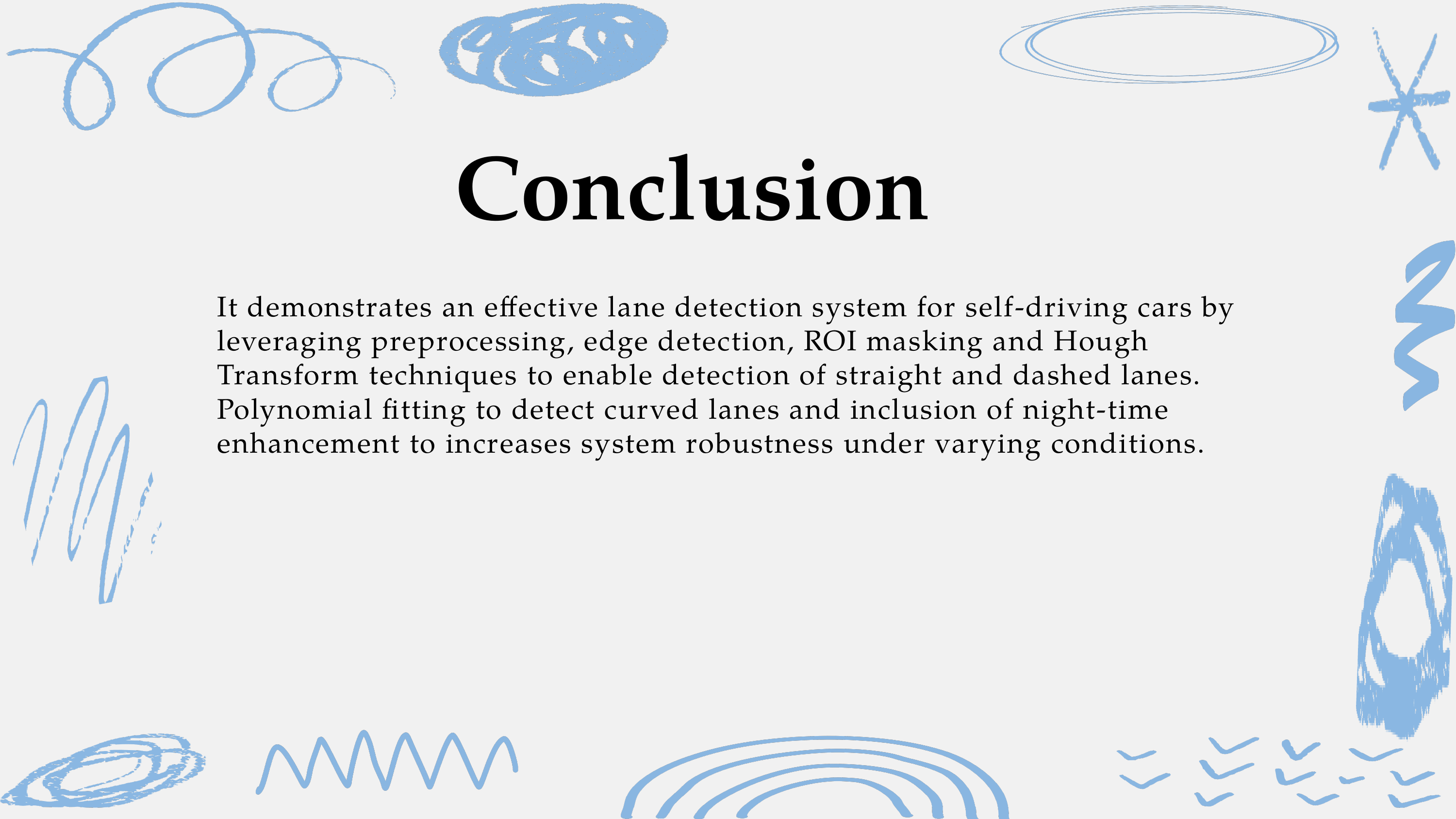

Conclusion

It demonstrates an effective lane detection system for self-driving cars by leveraging preprocessing, edge detection, ROI masking and Hough Transform techniques to enable detection of straight and dashed lanes. Polynomial fitting to detect curved lanes and inclusion of night-time enhancement to increases system robustness under varying conditions.